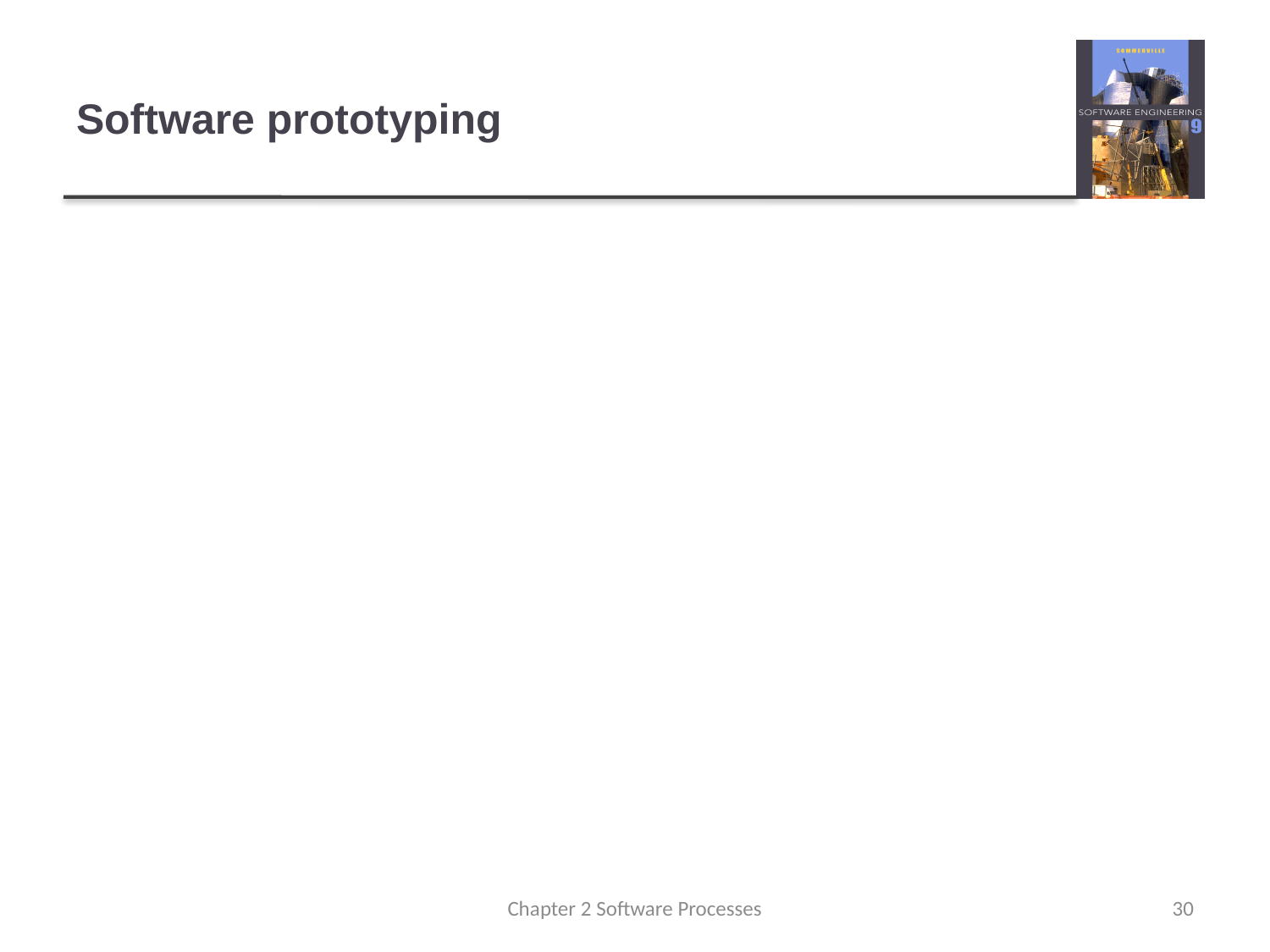

# Software prototyping
A prototype is an initial version of a system used to demonstrate concepts and try out design options.
Problem is what do you put in? What do you leave out?
In order to accelerate delivery, some functionality may be left out
Maybe you aren’t so picky on user validation or error handling issues, etc..
Ideally the prototype is meant to be a demo-only and should be “thrown away”
Probably doesn’t happen in practice
Another form of prototype could be paper mock ups
MUCH more common
Chapter 2 Software Processes
30